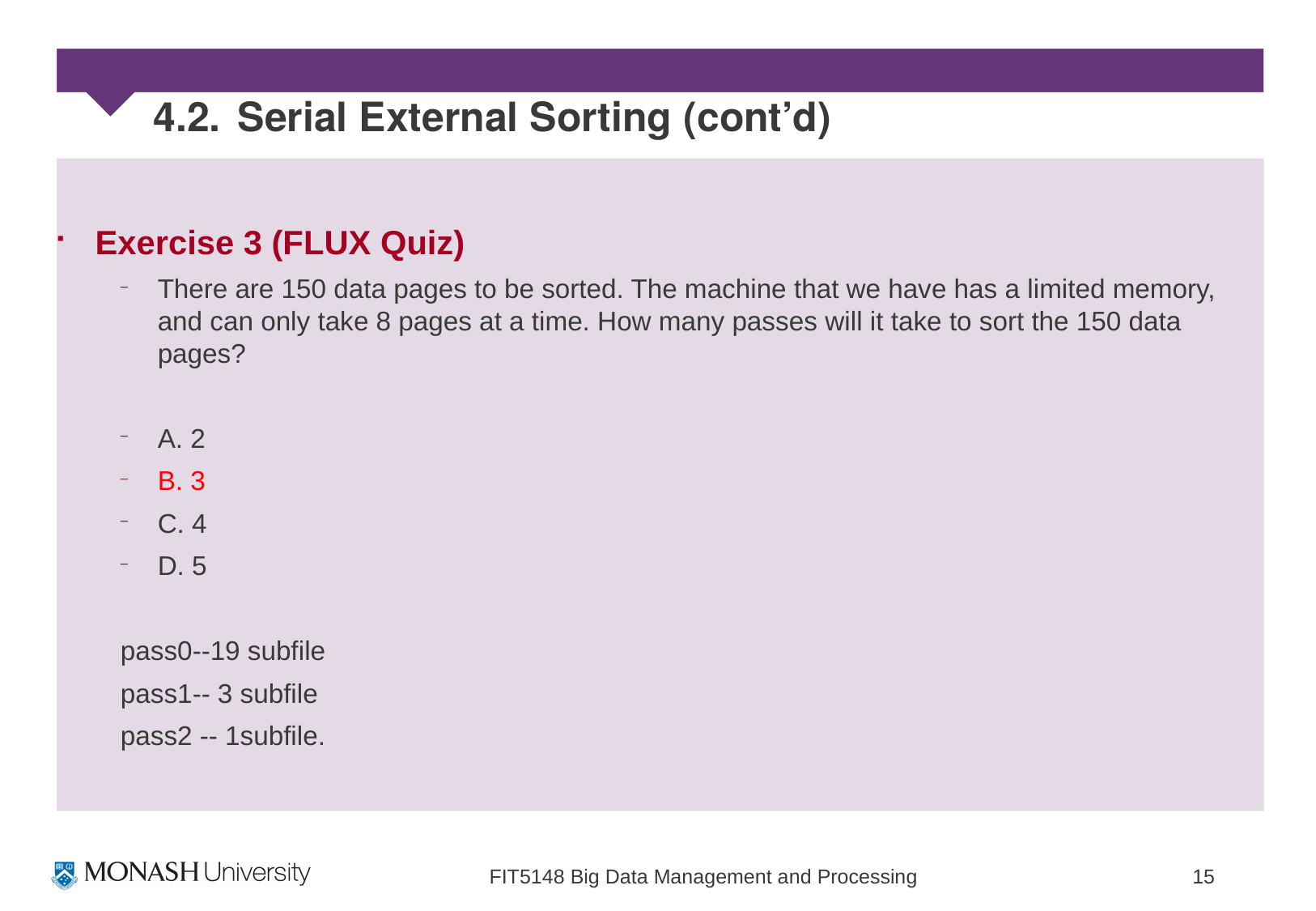

# 4.2. Serial External Sorting (cont’d)

Exercise 3 (FLUX Quiz)
There are 150 data pages to be sorted. The machine that we have has a limited memory, and can only take 8 pages at a time. How many passes will it take to sort the 150 data pages?

A. 2
B. 3
C. 4
D. 5

pass0--19 subfile
pass1-- 3 subfile
pass2 -- 1subfile.